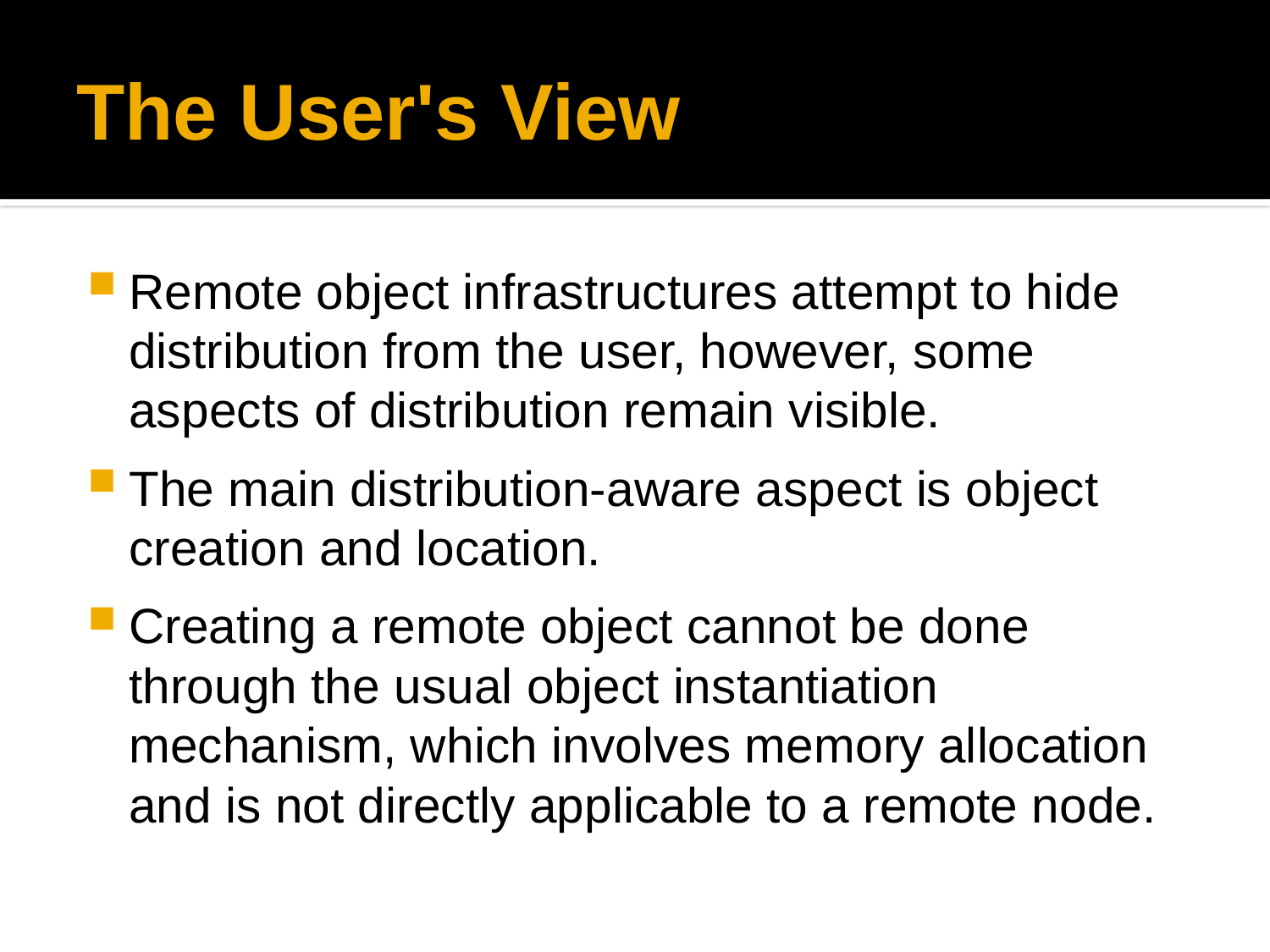

# The User's View
Remote object infrastructures attempt to hide distribution from the user, however, some aspects of distribution remain visible.
The main distribution-aware aspect is object creation and location.
Creating a remote object cannot be done through the usual object instantiation mechanism, which involves memory allocation and is not directly applicable to a remote node.